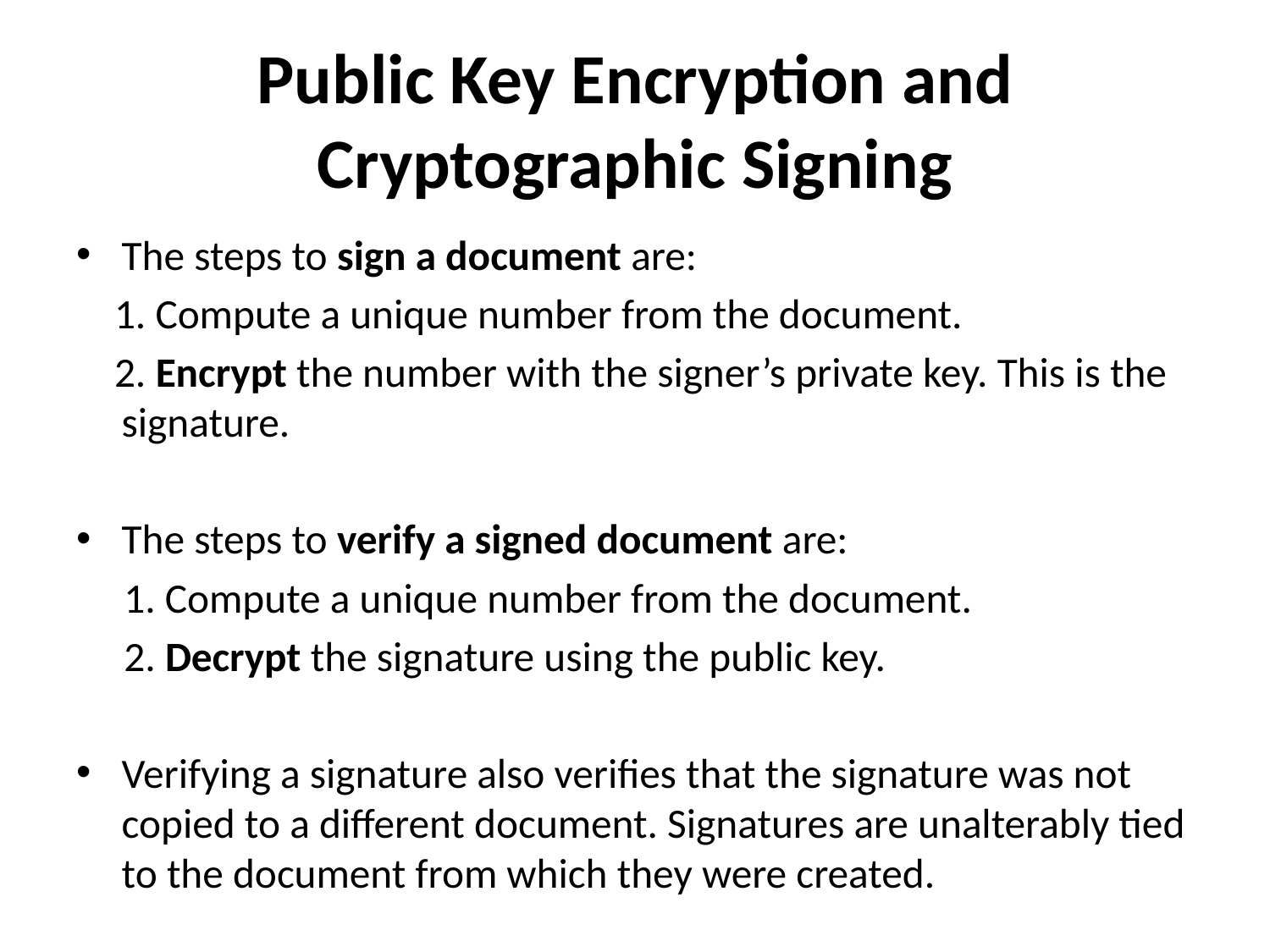

# Public Key Encryption and Cryptographic Signing
The steps to sign a document are:
    1. Compute a unique number from the document.
    2. Encrypt the number with the signer’s private key. This is the signature.

The steps to verify a signed document are:
     1. Compute a unique number from the document.
     2. Decrypt the signature using the public key.

Verifying a signature also verifies that the signature was not copied to a different document. Signatures are unalterably tied to the document from which they were created.